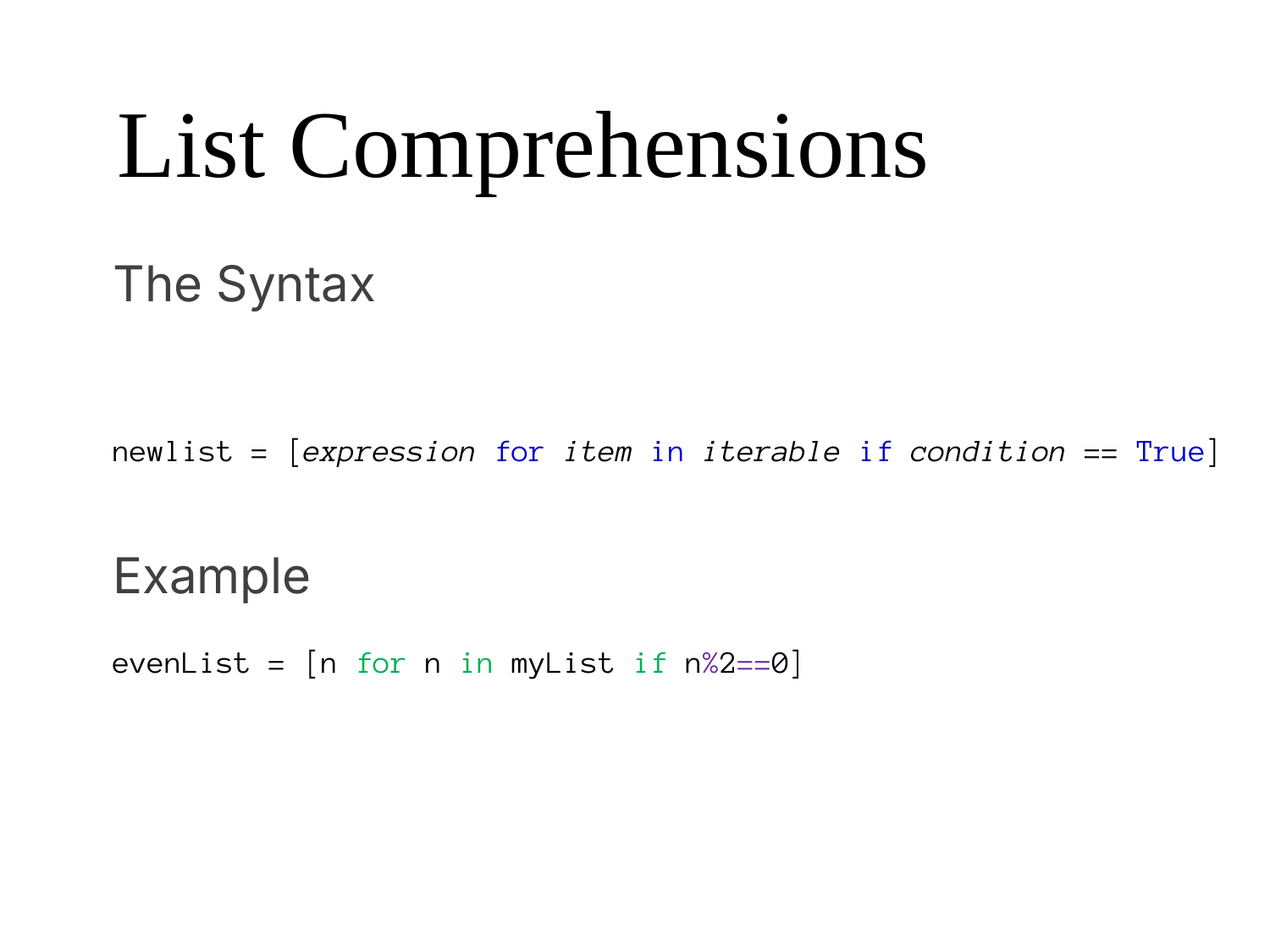

List Comprehensions
The Syntax

newlist = [expression for item in iterable if condition == True]

Example

evenList = [n for n in myList if n%2==0]